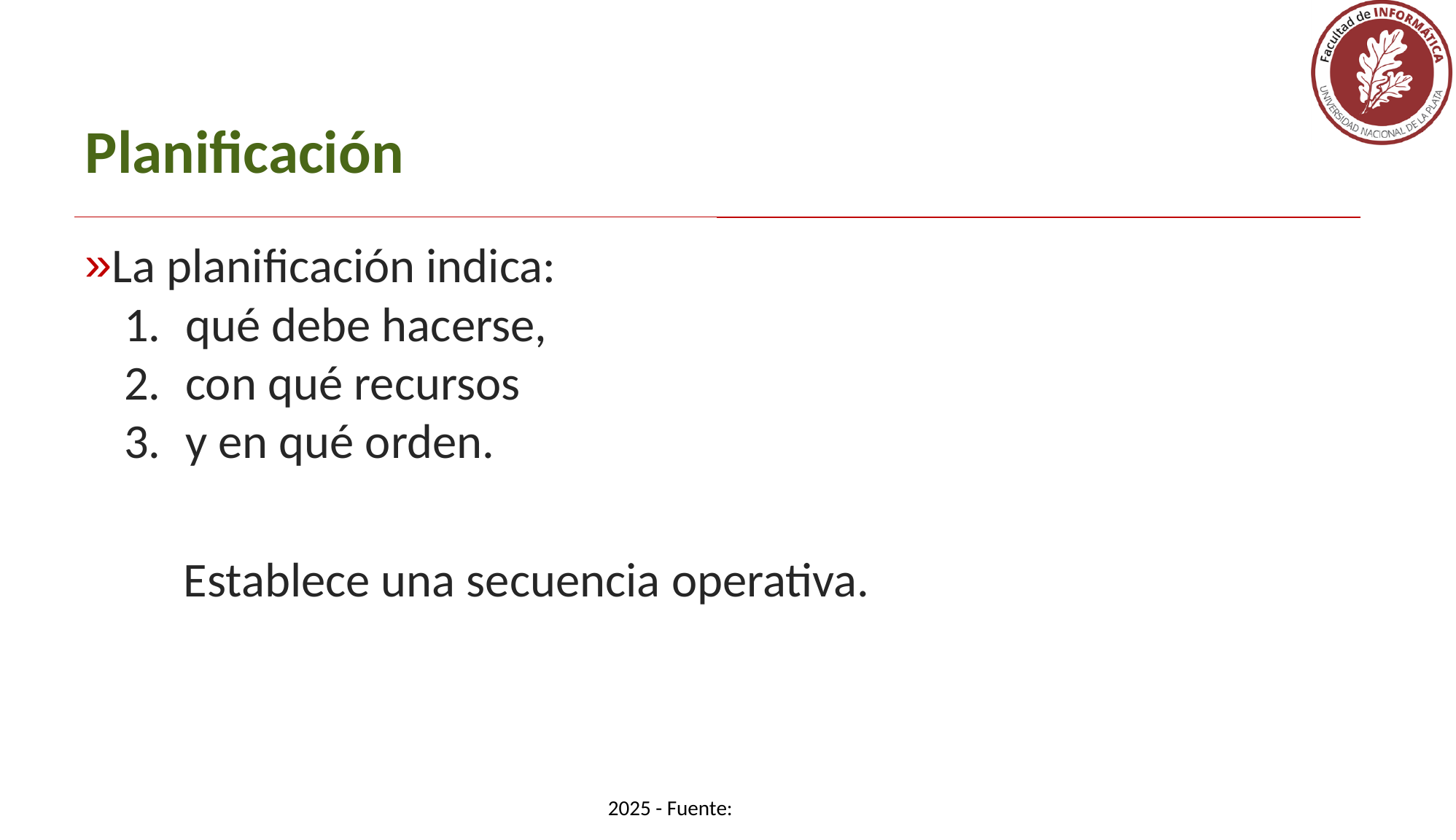

Planificación
La planificación indica:
qué debe hacerse,
con qué recursos
y en qué orden.

         Establece una secuencia operativa.